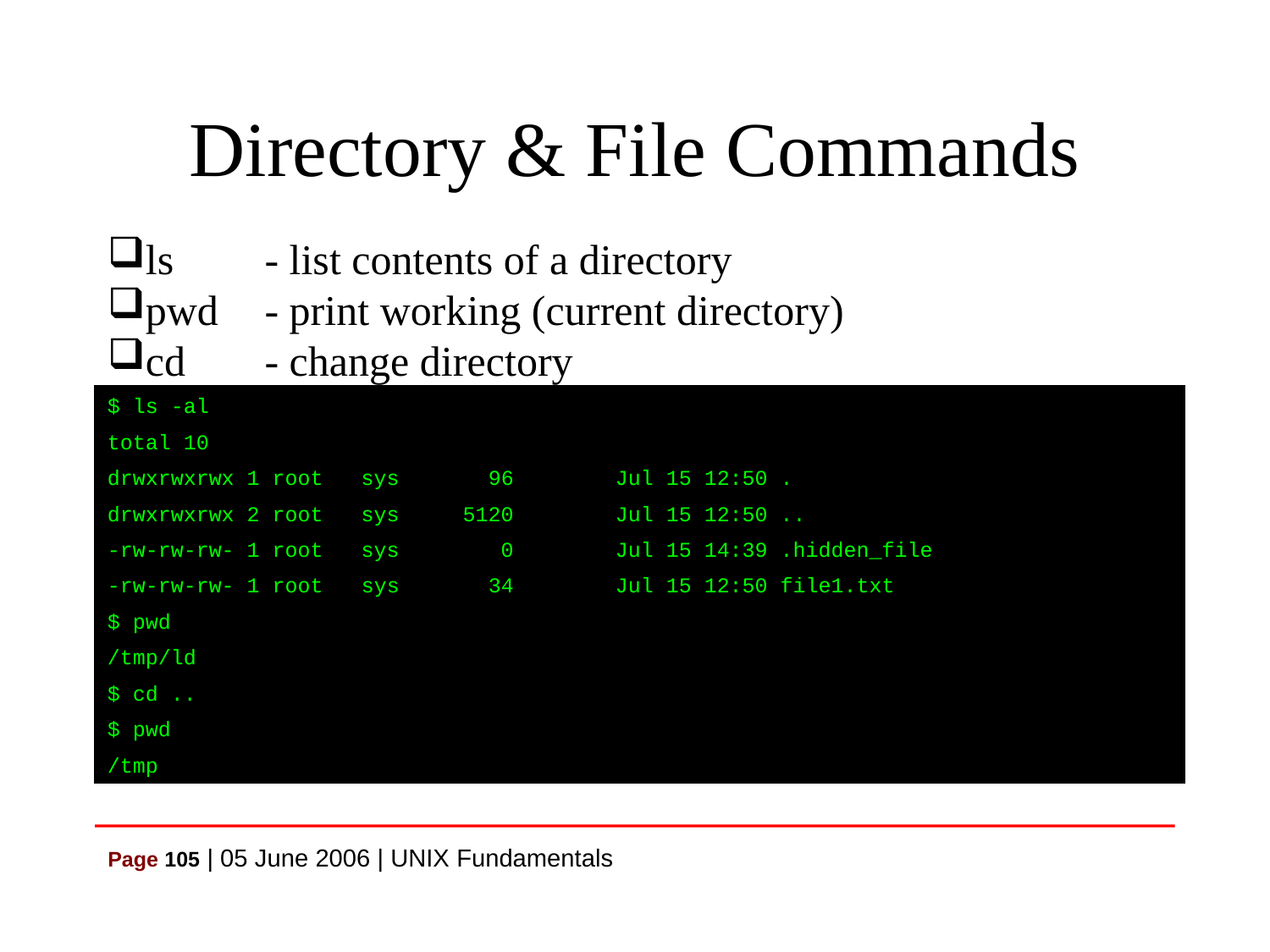

Directory & File Commands
ls	- list contents of a directory
pwd	- print working (current directory)
cd	- change directory
$ ls -al
total 10
drwxrwxrwx 1 root   sys	96	Jul 15 12:50 .
drwxrwxrwx 2 root   sys     5120 	Jul 15 12:50 ..
-rw-rw-rw- 1 root   sys        0  	Jul 15 14:39 .hidden_file
-rw-rw-rw- 1 root	sys	34 	Jul 15 12:50 file1.txt
$ pwd
/tmp/ld
$ cd ..
$ pwd
/tmp
Page 105 | 05 June 2006 | UNIX Fundamentals